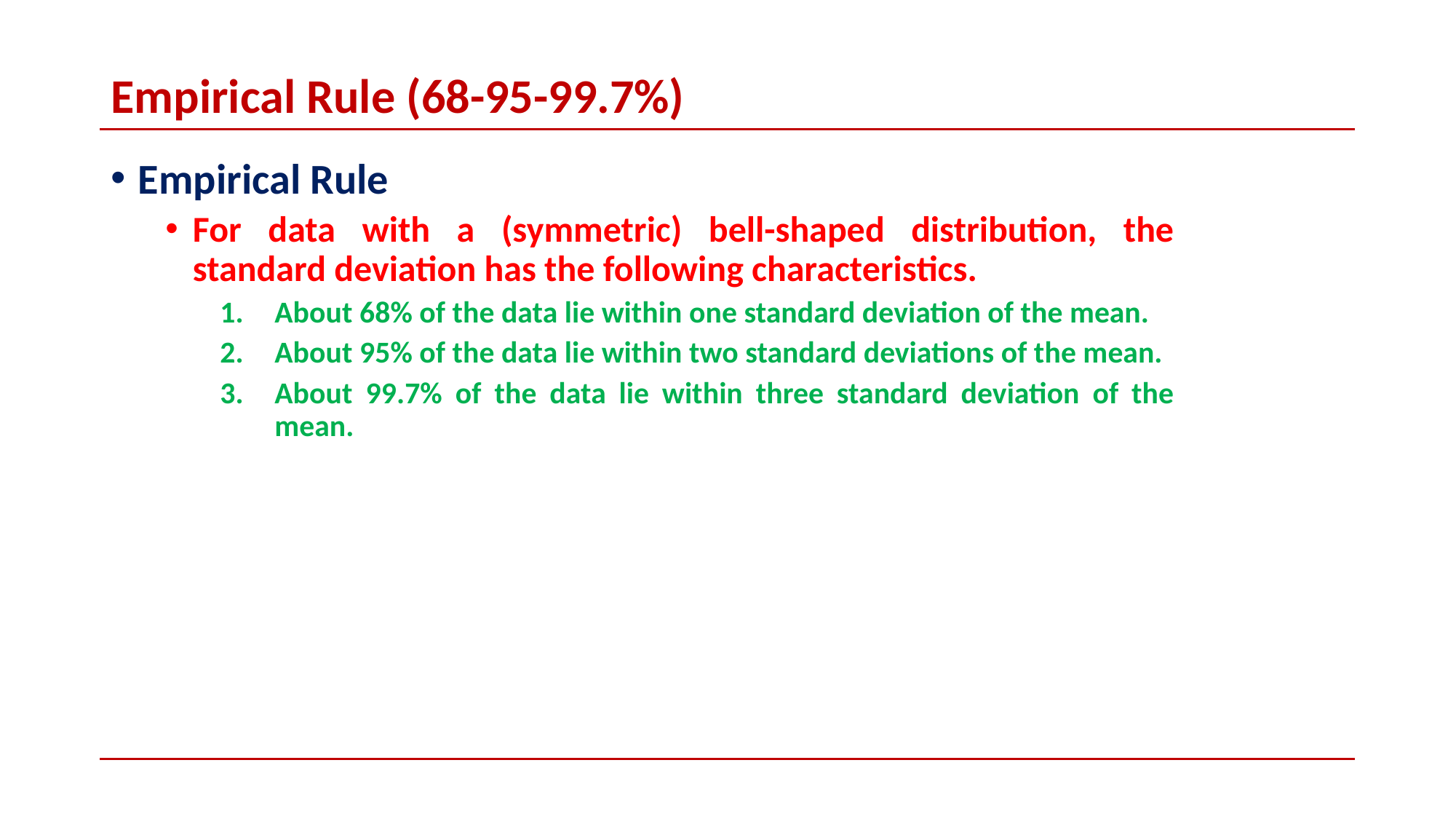

# Empirical Rule (68-95-99.7%)
Empirical Rule
For data with a (symmetric) bell-shaped distribution, the standard deviation has the following characteristics.
About 68% of the data lie within one standard deviation of the mean.
About 95% of the data lie within two standard deviations of the mean.
About 99.7% of the data lie within three standard deviation of the mean.